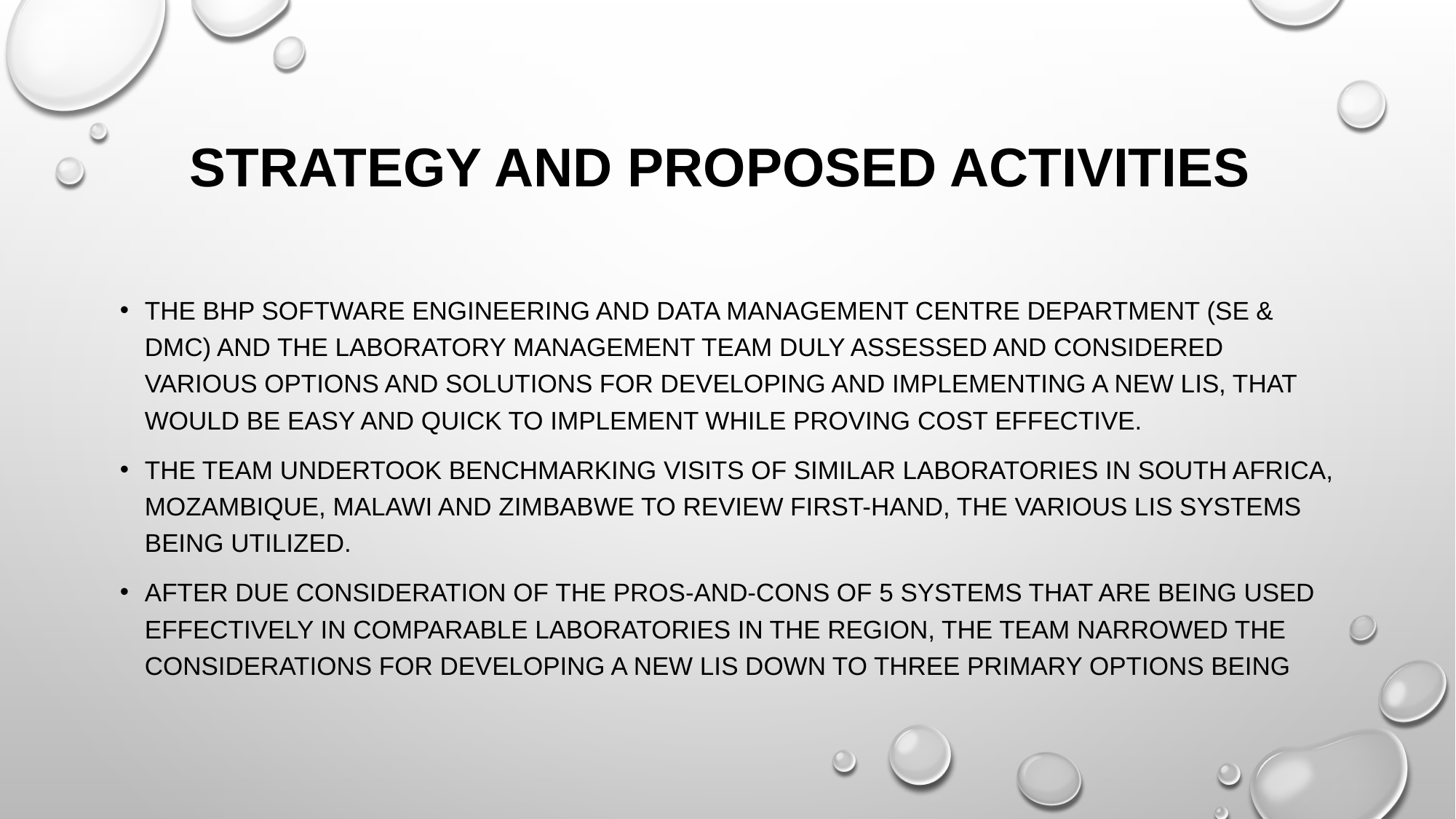

# Strategy and Proposed Activities
The BHP Software Engineering and Data Management Centre Department (SE & DMC) and the Laboratory Management Team duly assessed and considered various options and solutions for developing and implementing a new LIS, that would be easy and quick to implement while proving cost effective.
The team undertook benchmarking visits of similar laboratories in South Africa, Mozambique, Malawi and Zimbabwe to review first-hand, the various LIS systems being utilized.
After due consideration of the pros-and-cons of 5 systems that are being used effectively in comparable laboratories in the region, the team narrowed the considerations for developing a new LIS down to three primary options being